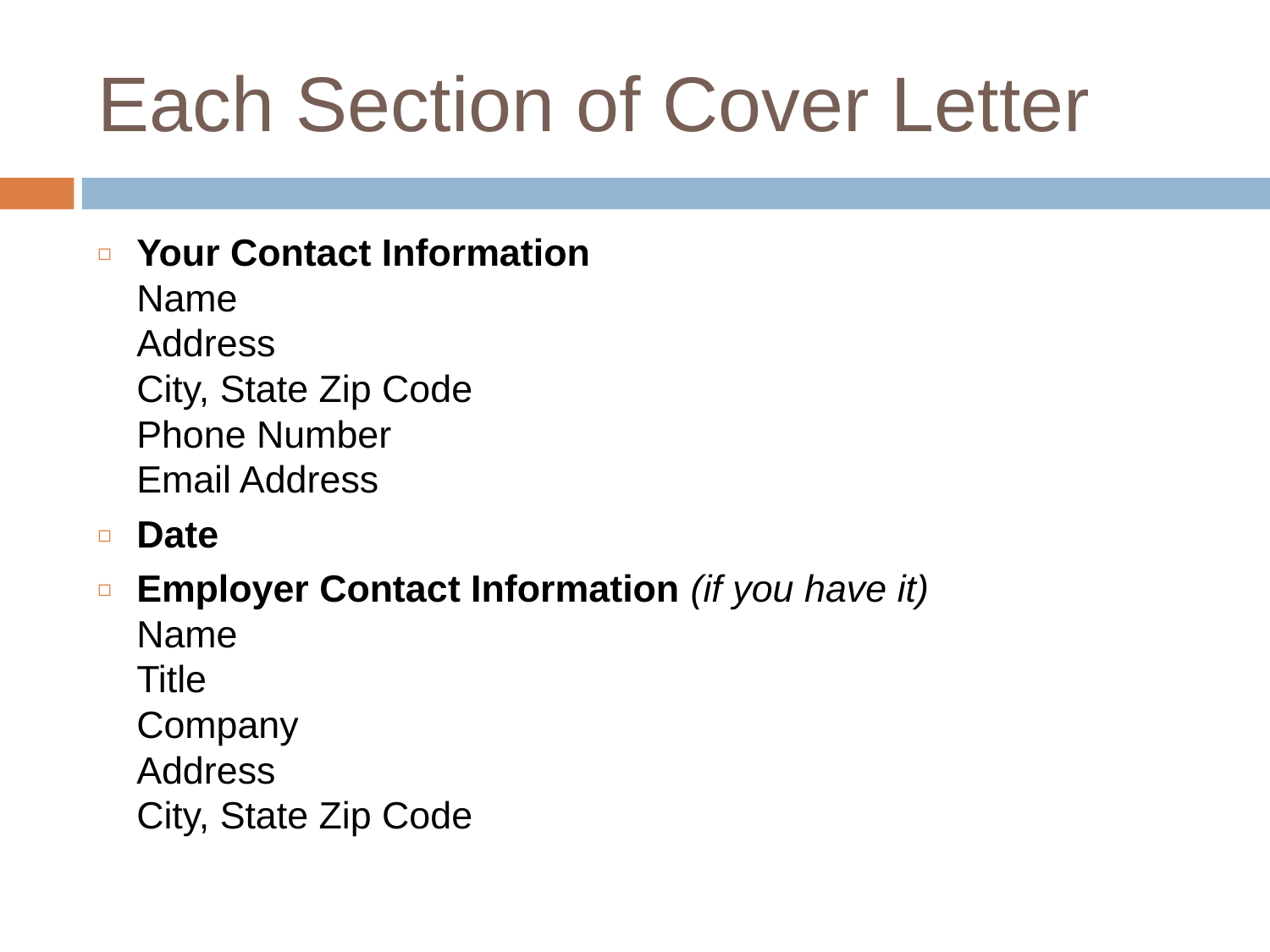

# Each Section of Cover Letter
Your Contact Information
Name
Address
City, State Zip Code
Phone Number
Email Address
Date
Employer Contact Information (if you have it)
Name
Title
Company
Address
City, State Zip Code